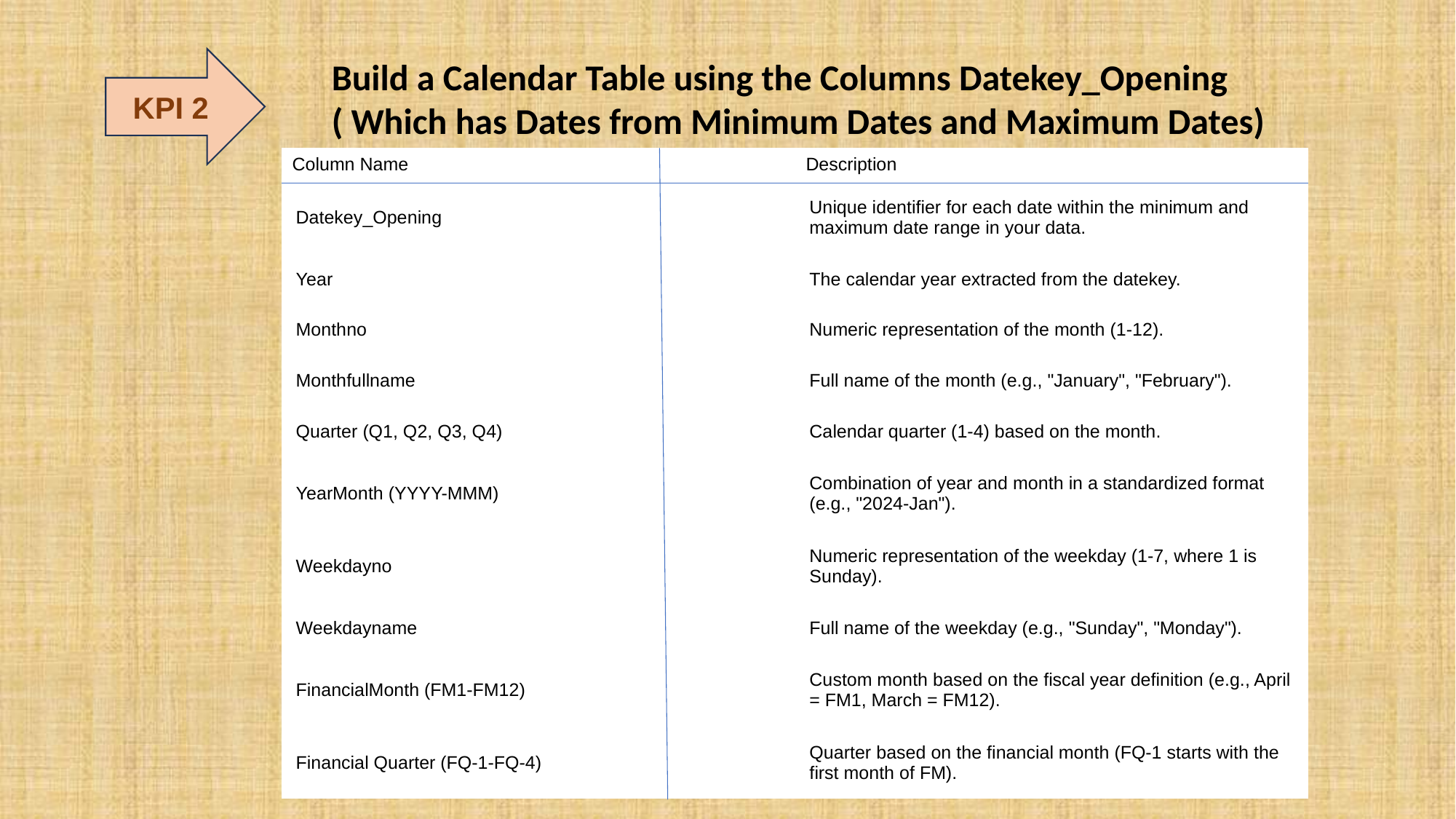

KPI 2
Build a Calendar Table using the Columns Datekey_Opening ( Which has Dates from Minimum Dates and Maximum Dates)
| Column Name | Description |
| --- | --- |
| Datekey\_Opening | Unique identifier for each date within the minimum and maximum date range in your data. |
| Year | The calendar year extracted from the datekey. |
| Monthno | Numeric representation of the month (1-12). |
| Monthfullname | Full name of the month (e.g., "January", "February"). |
| Quarter (Q1, Q2, Q3, Q4) | Calendar quarter (1-4) based on the month. |
| YearMonth (YYYY-MMM) | Combination of year and month in a standardized format (e.g., "2024-Jan"). |
| Weekdayno | Numeric representation of the weekday (1-7, where 1 is Sunday). |
| Weekdayname | Full name of the weekday (e.g., "Sunday", "Monday"). |
| FinancialMonth (FM1-FM12) | Custom month based on the fiscal year definition (e.g., April = FM1, March = FM12). |
| Financial Quarter (FQ-1-FQ-4) | Quarter based on the financial month (FQ-1 starts with the first month of FM). |